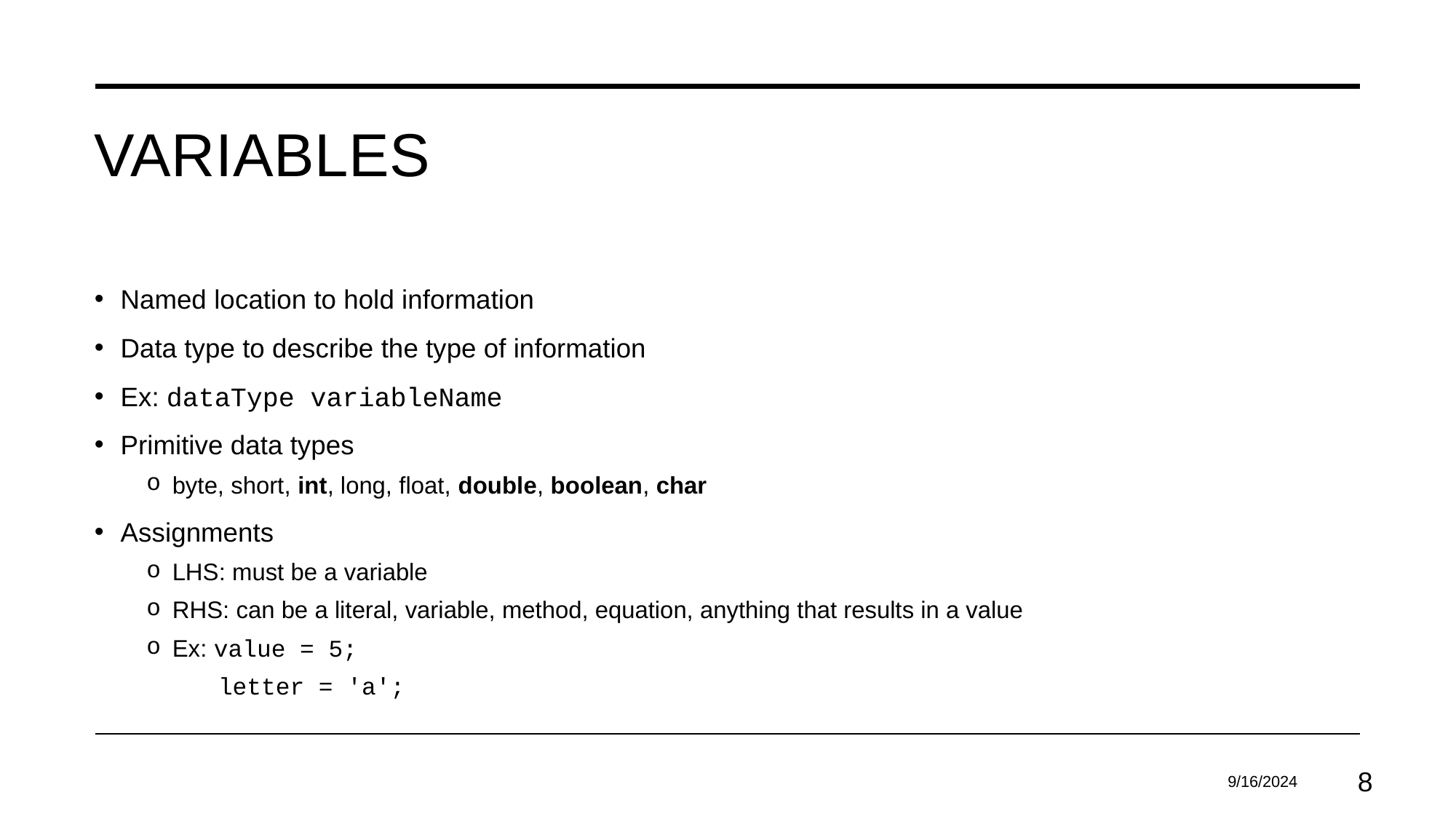

# Variables
Named location to hold information
Data type to describe the type of information
Ex: dataType variableName
Primitive data types
byte, short, int, long, float, double, boolean, char
Assignments
LHS: must be a variable
RHS: can be a literal, variable, method, equation, anything that results in a value
Ex: value = 5;
     letter = 'a';

9/16/2024
8